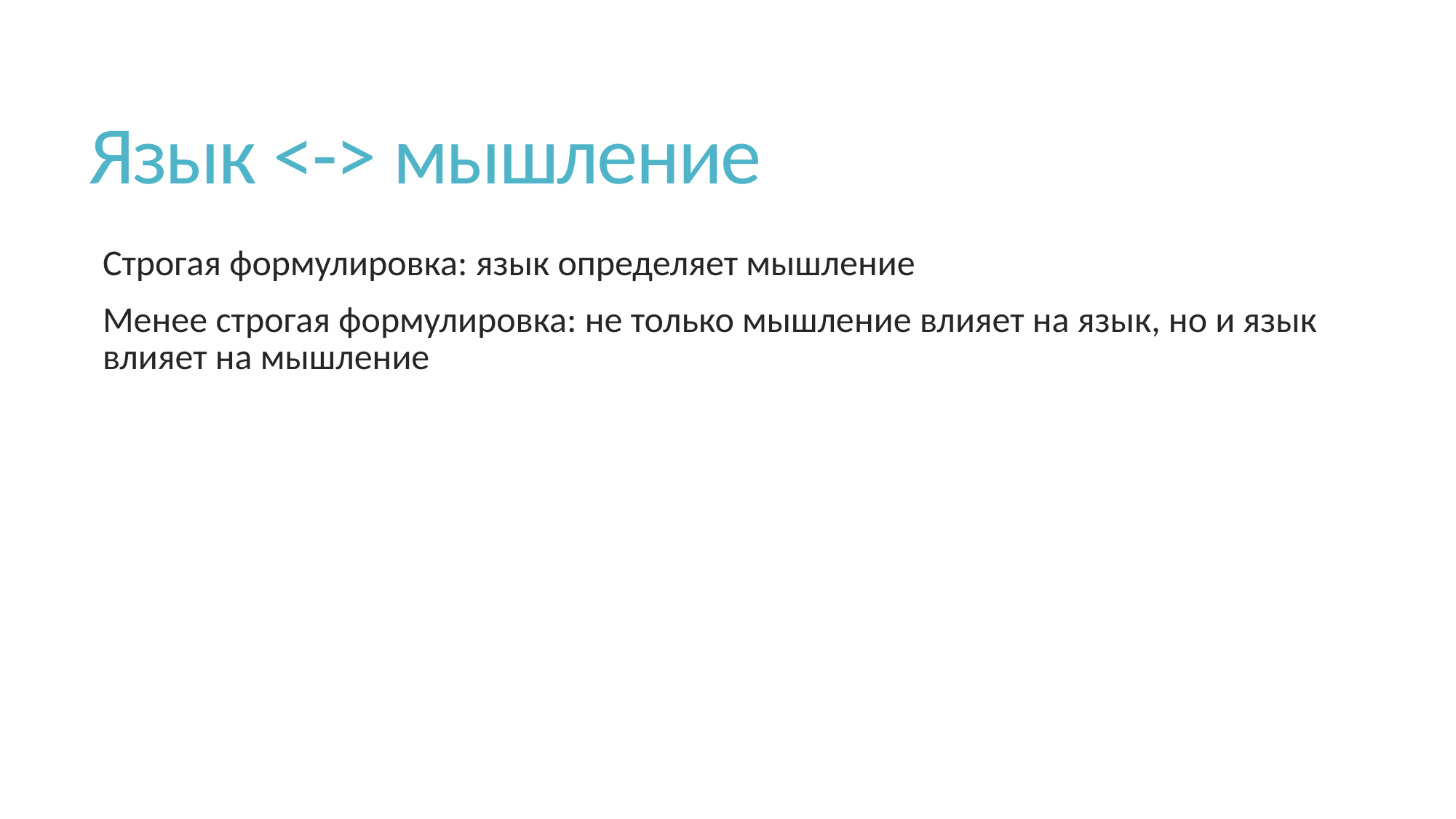

# Язык <-> мышление
Строгая формулировка: язык определяет мышление
Менее строгая формулировка: не только мышление влияет на язык, но и язык влияет на мышление